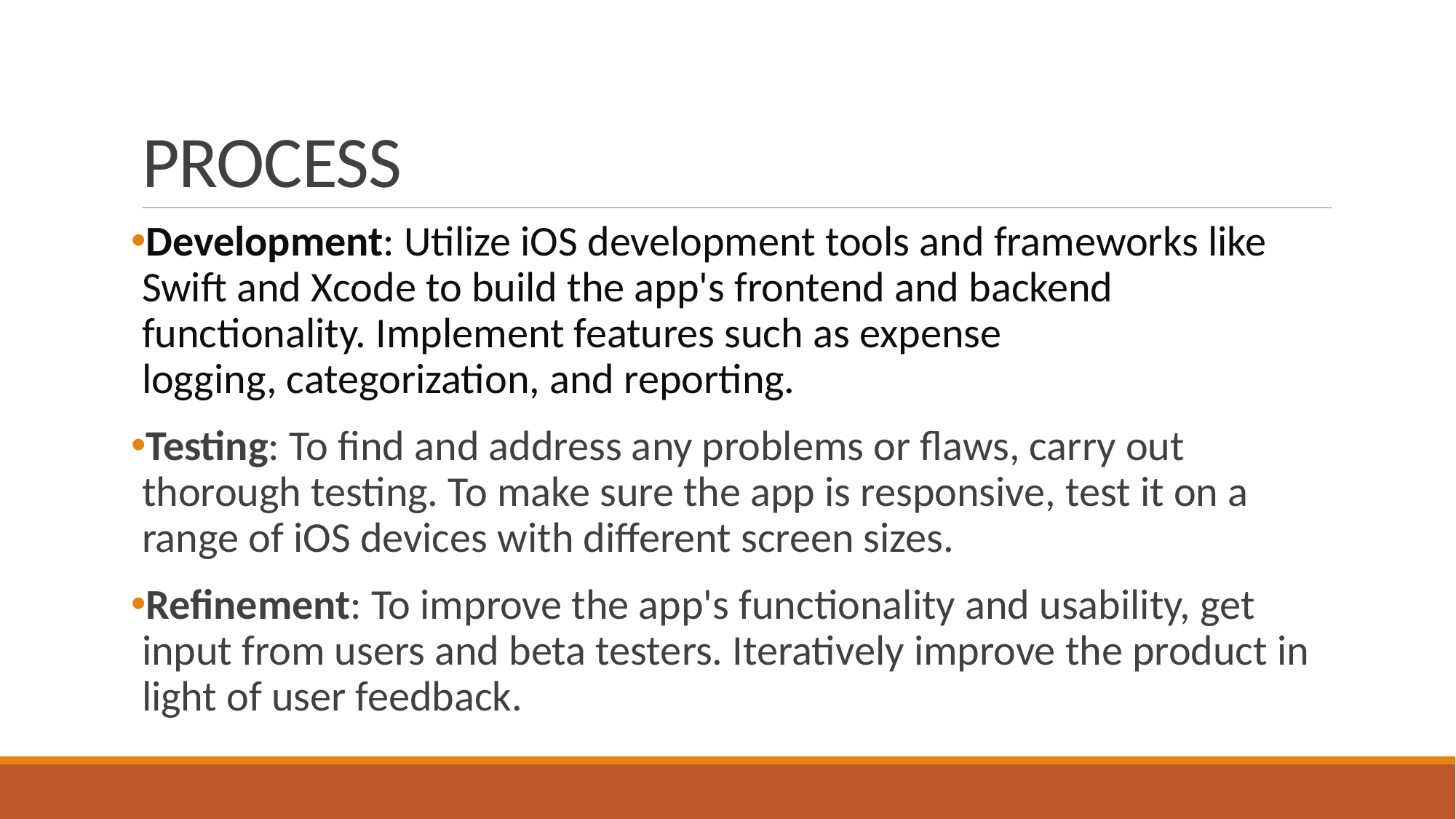

# PROCESS
Development: Utilize iOS development tools and frameworks like Swift and Xcode to build the app's frontend and backend functionality. Implement features such as expense logging, categorization, and reporting.
Testing: To find and address any problems or flaws, carry out thorough testing. To make sure the app is responsive, test it on a range of iOS devices with different screen sizes.
Refinement: To improve the app's functionality and usability, get input from users and beta testers. Iteratively improve the product in light of user feedback.